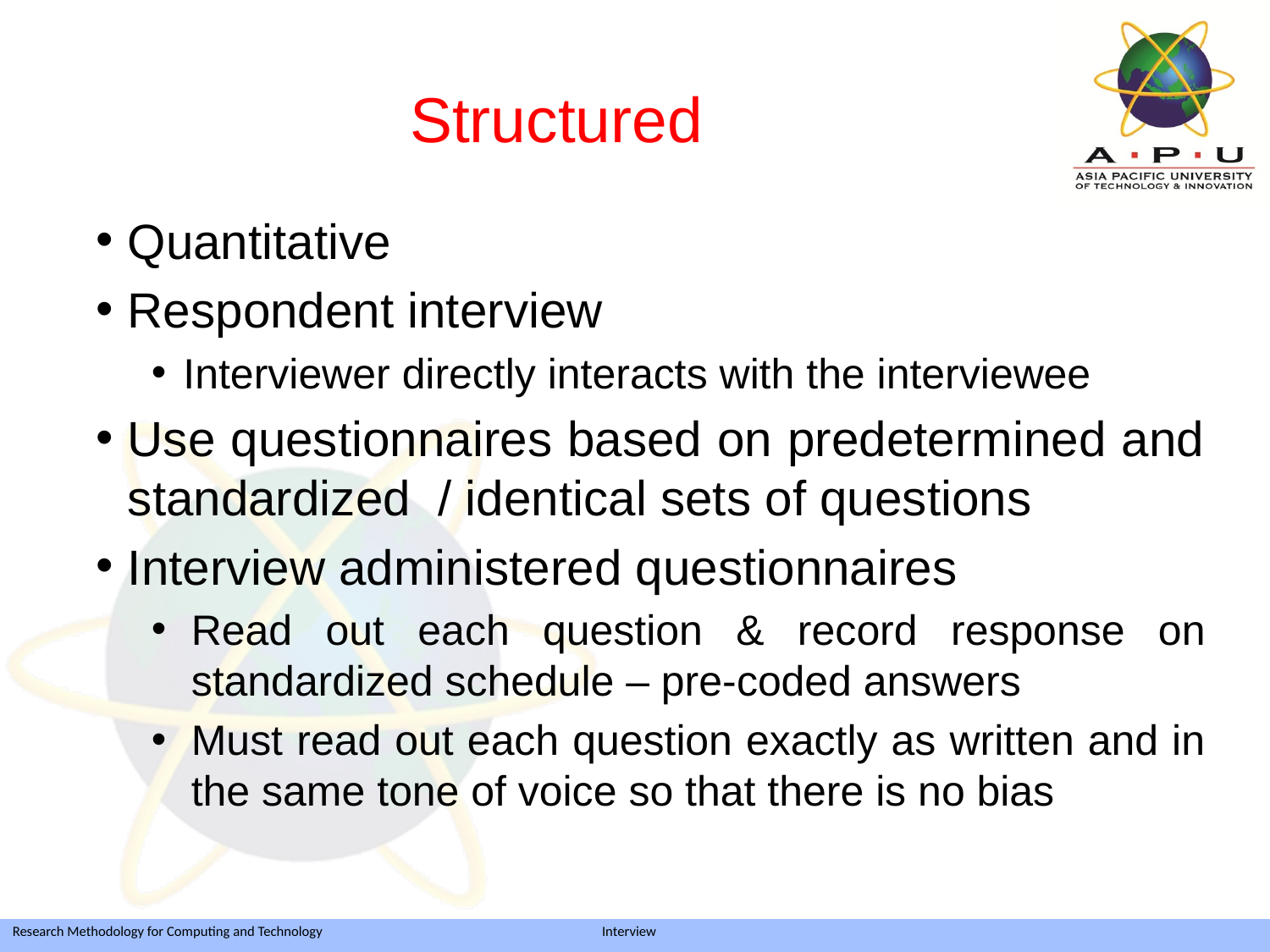

# Structured
Quantitative
Respondent interview
Interviewer directly interacts with the interviewee
Use questionnaires based on predetermined and standardized  / identical sets of questions
Interview administered questionnaires
Read out each question & record response on standardized schedule – pre-coded answers
Must read out each question exactly as written and in the same tone of voice so that there is no bias